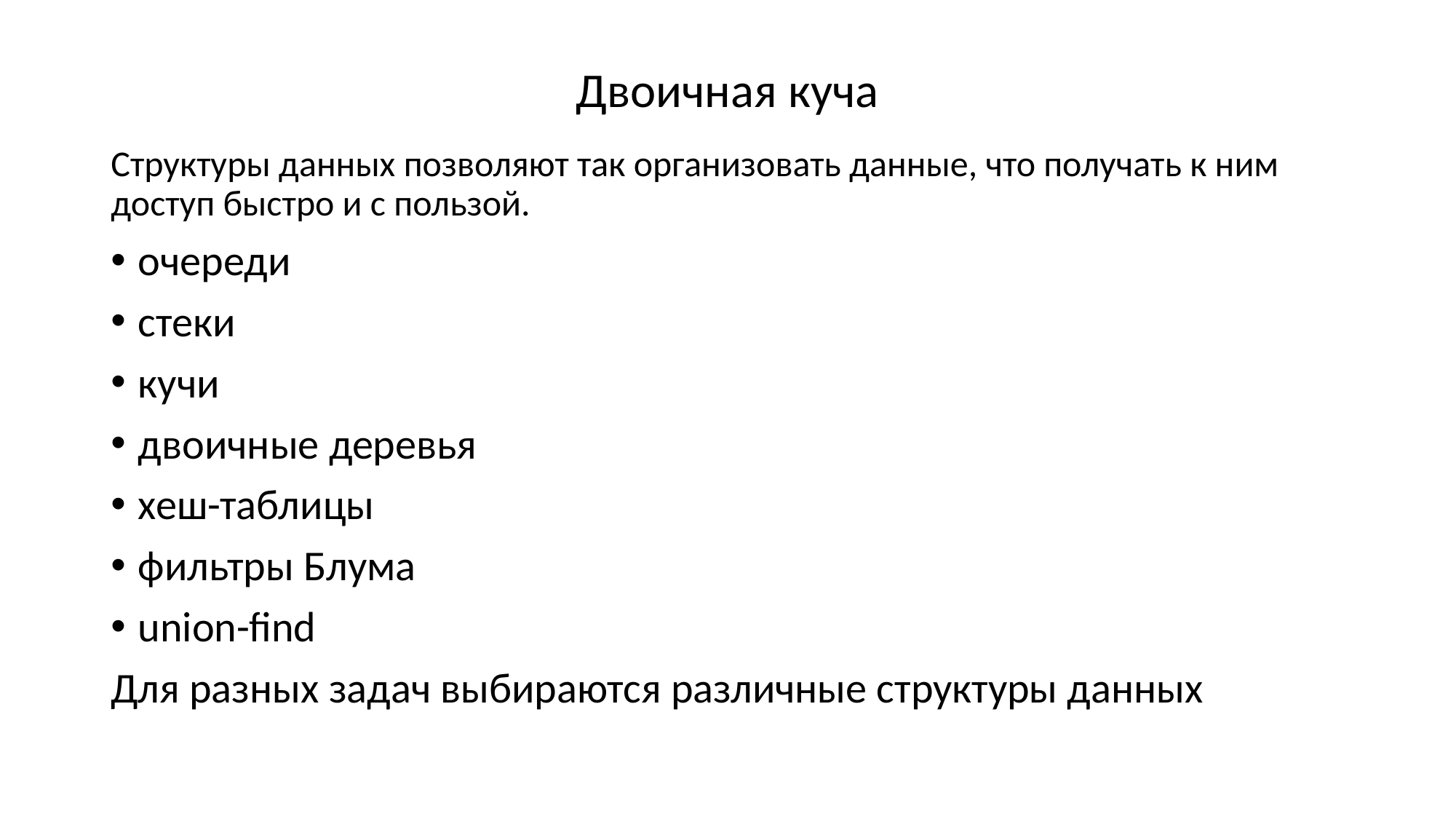

# Двоичная куча
Структуры данных позволяют так организовать данные, что получать к ним доступ быстро и с пользой.
очереди
стеки
кучи
двоичные деревья
хеш-таблицы
фильтры Блума
union-find
Для разных задач выбираются различные структуры данных